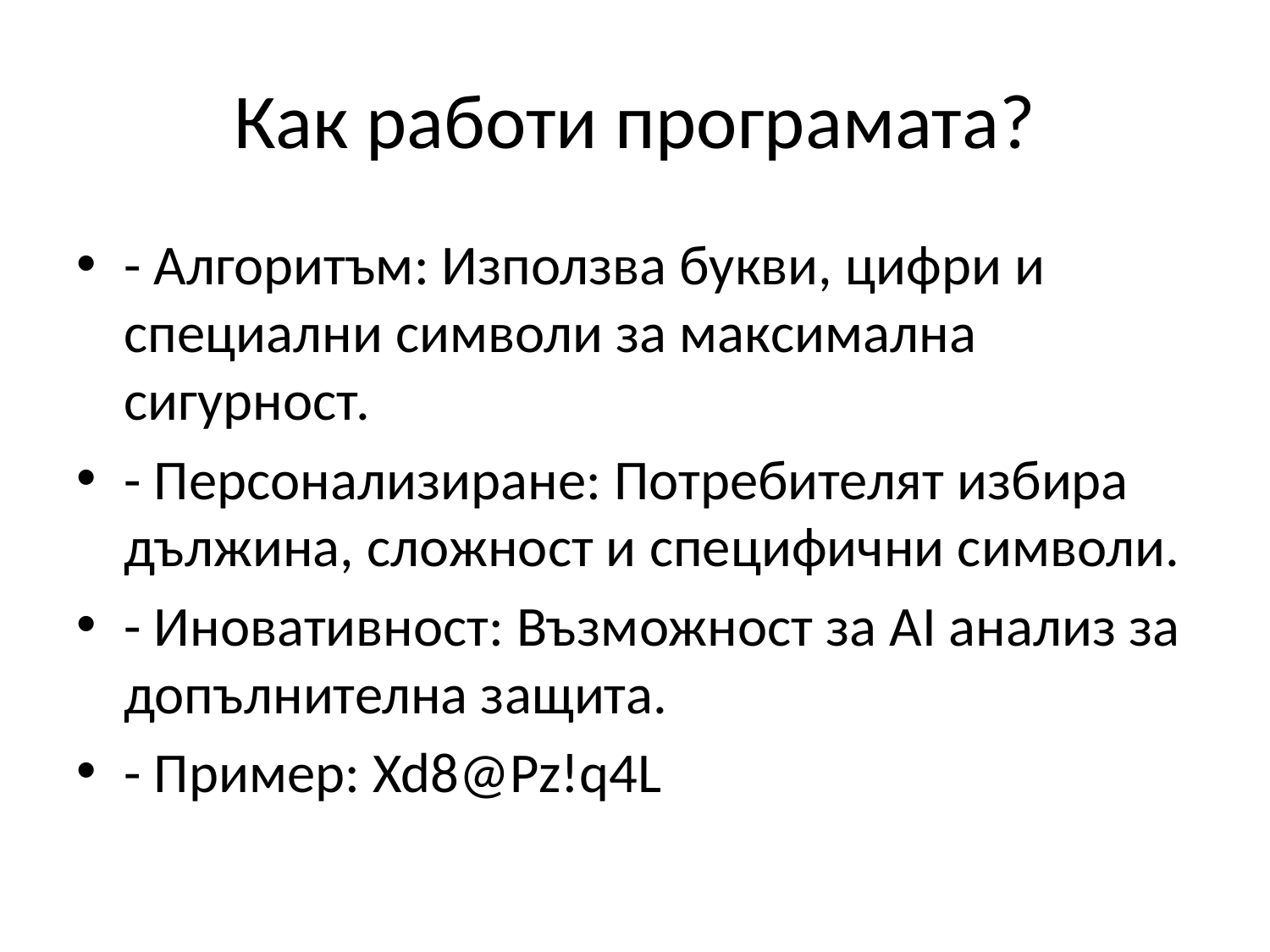

# Как работи програмата?
- Алгоритъм: Използва букви, цифри и специални символи за максимална сигурност.
- Персонализиране: Потребителят избира дължина, сложност и специфични символи.
- Иновативност: Възможност за AI анализ за допълнителна защита.
- Пример: Xd8@Pz!q4L